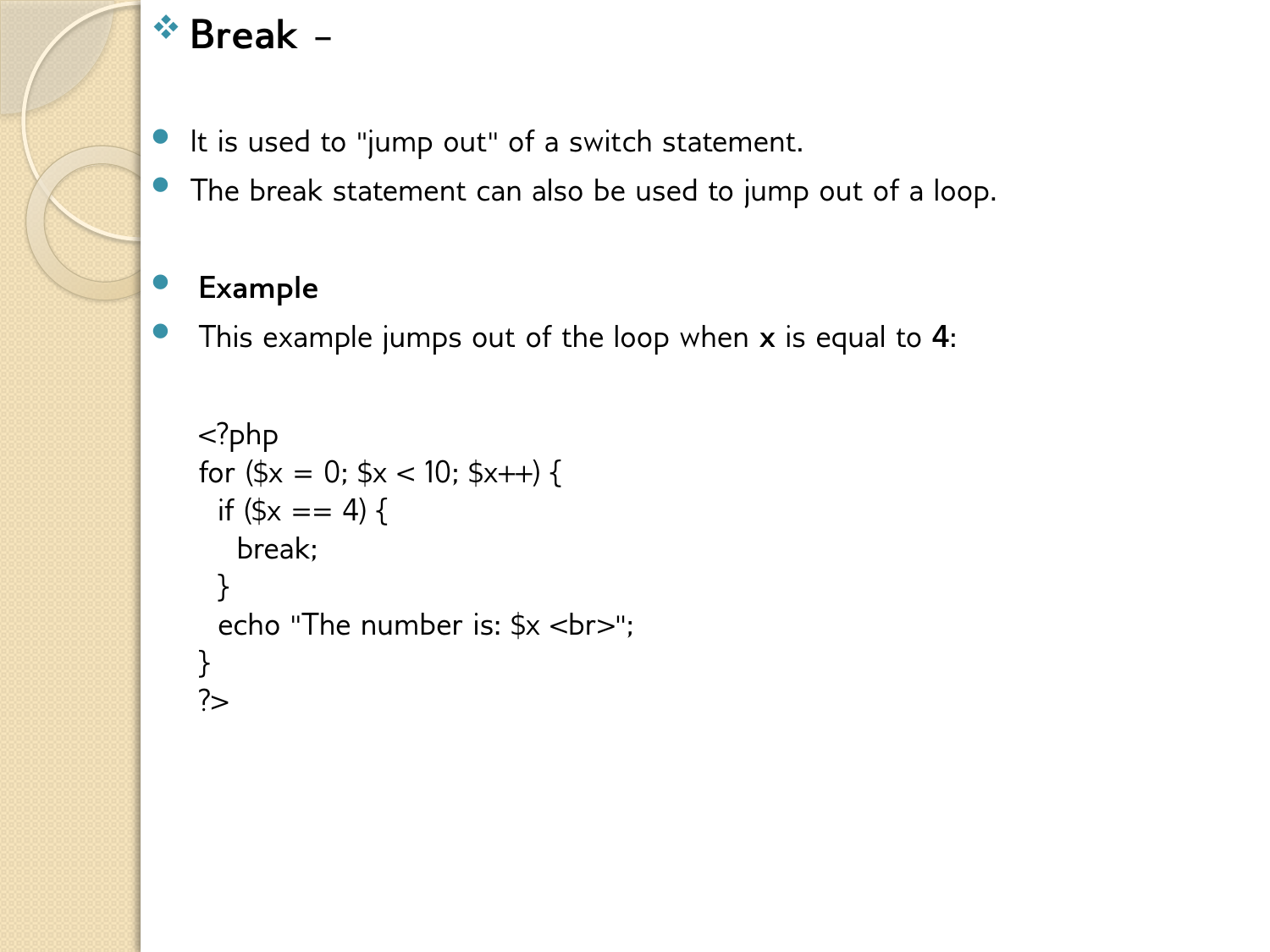

Break –

It is used to "jump out" of a switch statement.
The break statement can also be used to jump out of a loop.

Example
This example jumps out of the loop when x is equal to 4:

	<?php
for ($x = 0; $x < 10; $x++) {
  if ($x == 4) {
    break;
  }
  echo "The number is: $x <br>";
}
?>